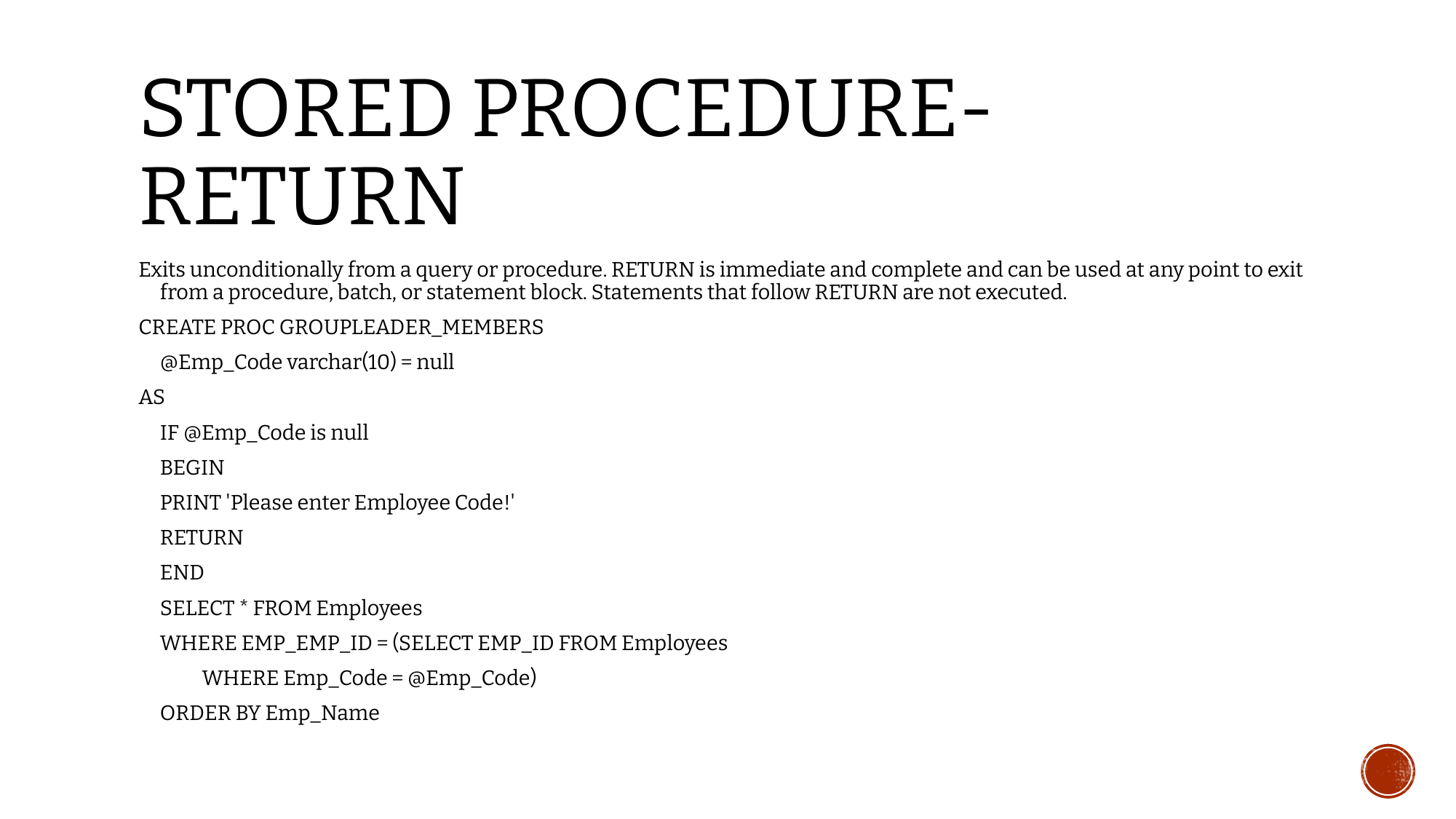

# STORED PROCEDURE- Return
Exits unconditionally from a query or procedure. RETURN is immediate and complete and can be used at any point to exit from a procedure, batch, or statement block. Statements that follow RETURN are not executed.
CREATE PROC GROUPLEADER_MEMBERS
		@Emp_Code varchar(10) = null
AS
	IF @Emp_Code is null
	BEGIN
		PRINT 'Please enter Employee Code!'
		RETURN
	END
	SELECT * FROM Employees
	WHERE EMP_EMP_ID = (SELECT EMP_ID FROM Employees
				          WHERE Emp_Code = @Emp_Code)
	ORDER BY Emp_Name